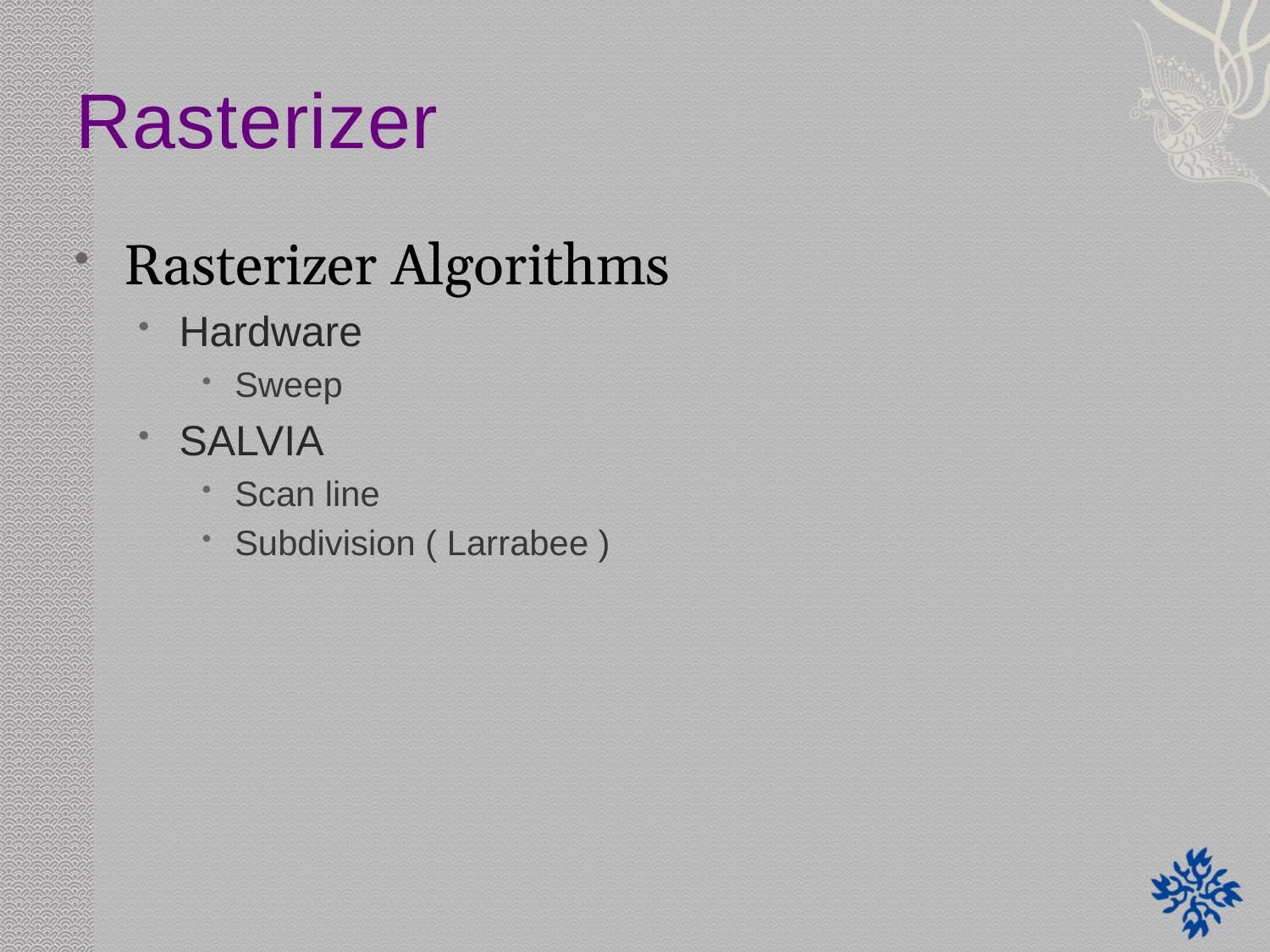

# Rasterizer
Rasterizer Algorithms
Hardware
Sweep
SALVIA
Scan line
Subdivision ( Larrabee )